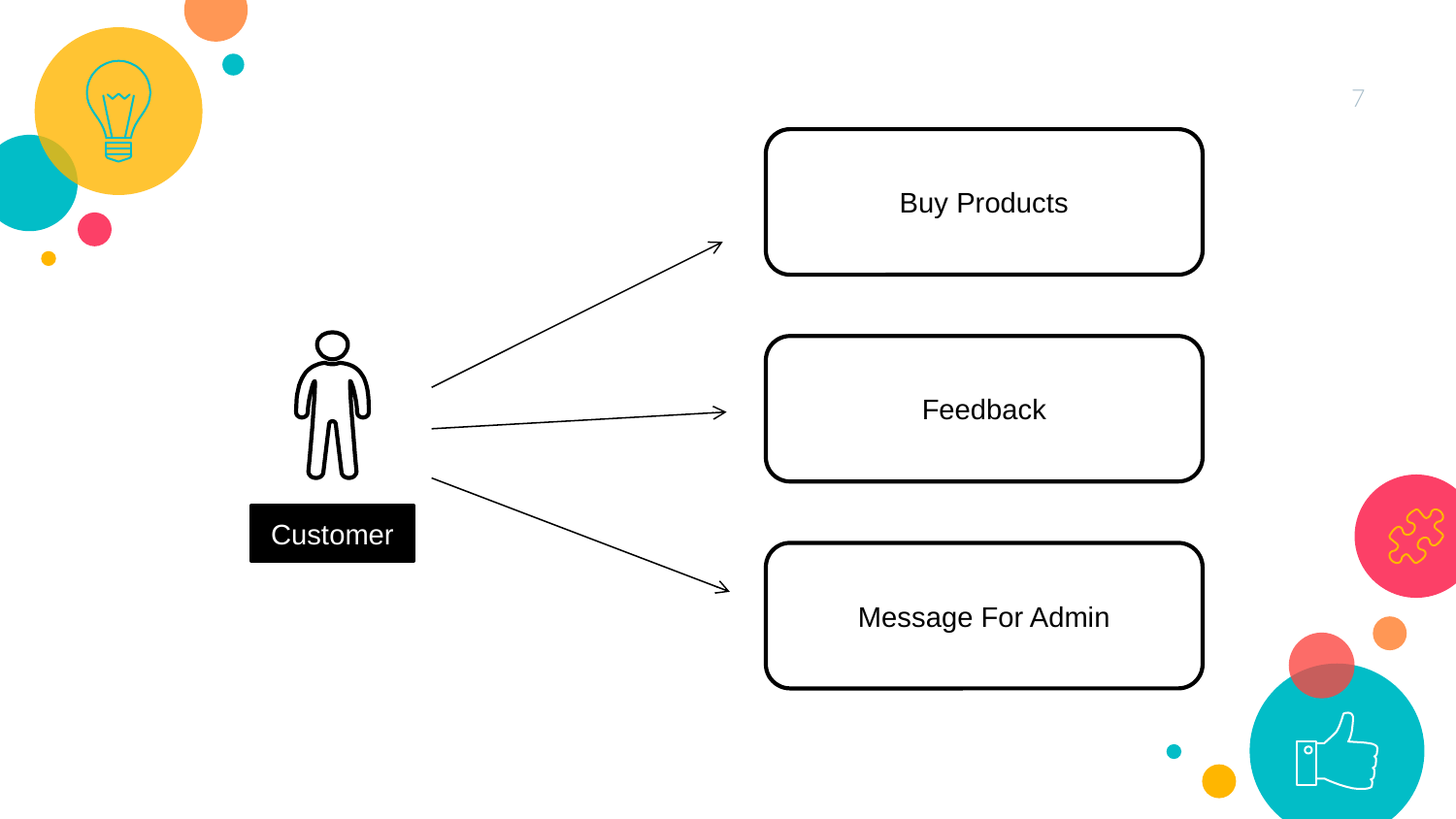

7
Buy Products

Feedback
Customer

Message For Admin